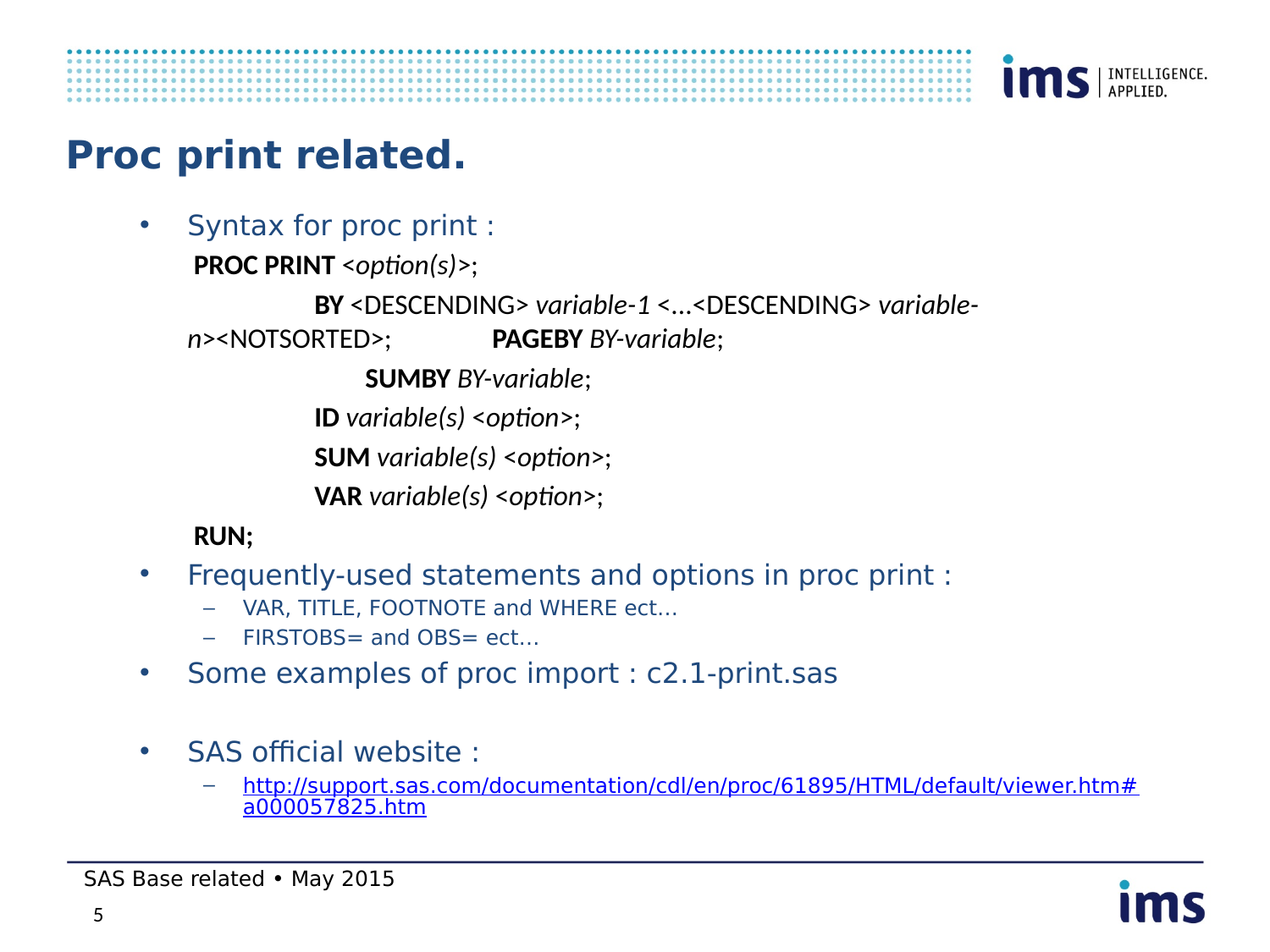

# Proc print related.
Syntax for proc print :
	 PROC PRINT <option(s)>;
		BY <DESCENDING> variable-1 <...<DESCENDING> variable-n><NOTSORTED>;	        PAGEBY BY-variable;
		        SUMBY BY-variable;
		ID variable(s) <option>;
		SUM variable(s) <option>;
		VAR variable(s) <option>;
	 RUN;
Frequently-used statements and options in proc print :
VAR, TITLE, FOOTNOTE and WHERE ect…
FIRSTOBS= and OBS= ect…
Some examples of proc import : c2.1-print.sas

SAS official website :
http://support.sas.com/documentation/cdl/en/proc/61895/HTML/default/viewer.htm#a000057825.htm
SAS Base related • May 2015
5